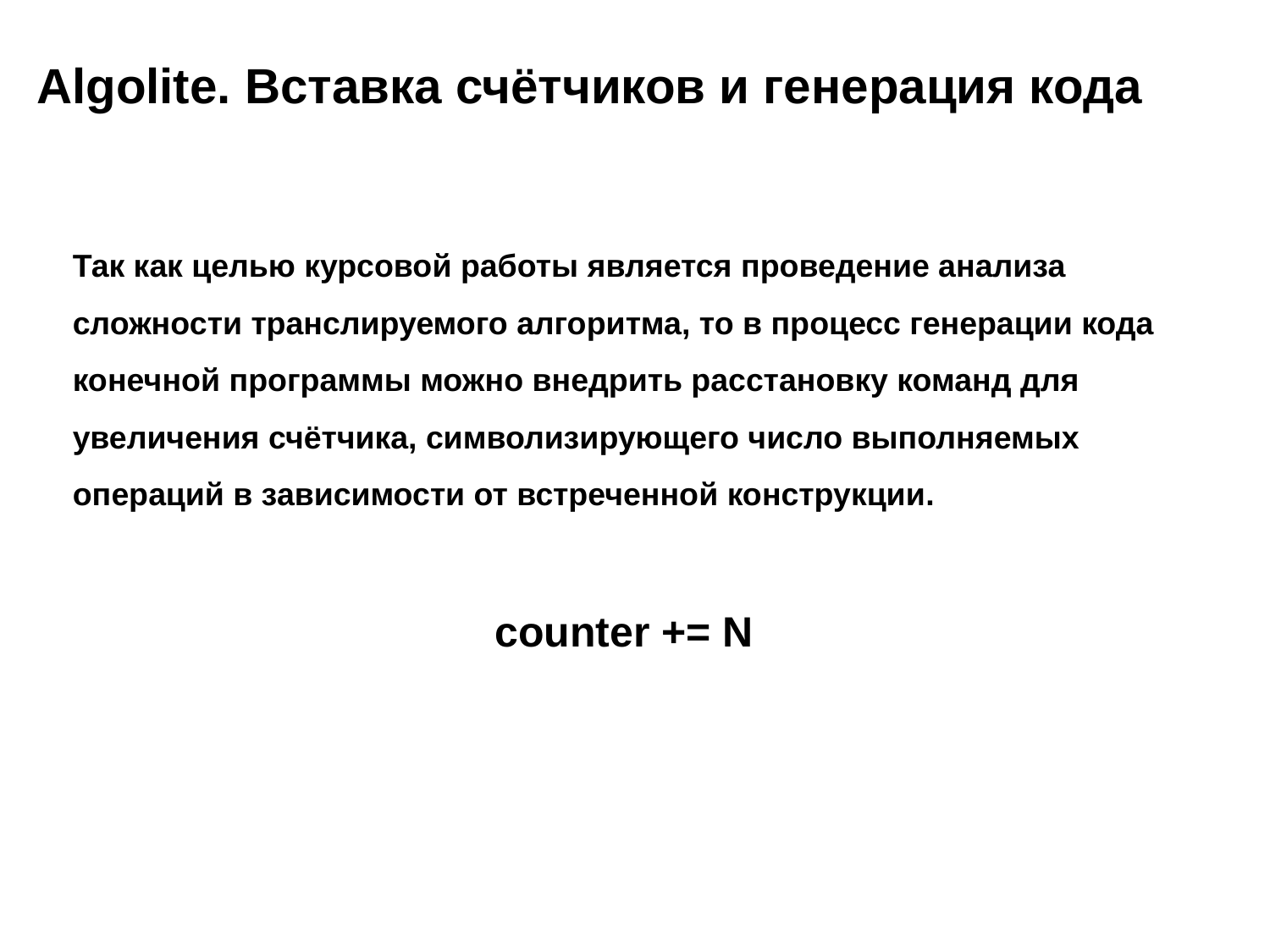

Algolite. Вставка счётчиков и генерация кода
Так как целью курсовой работы является проведение анализа сложности транслируемого алгоритма, то в процесс генерации кода конечной программы можно внедрить расстановку команд для увеличения счётчика, символизирующего число выполняемых операций в зависимости от встреченной конструкции.
counter += N